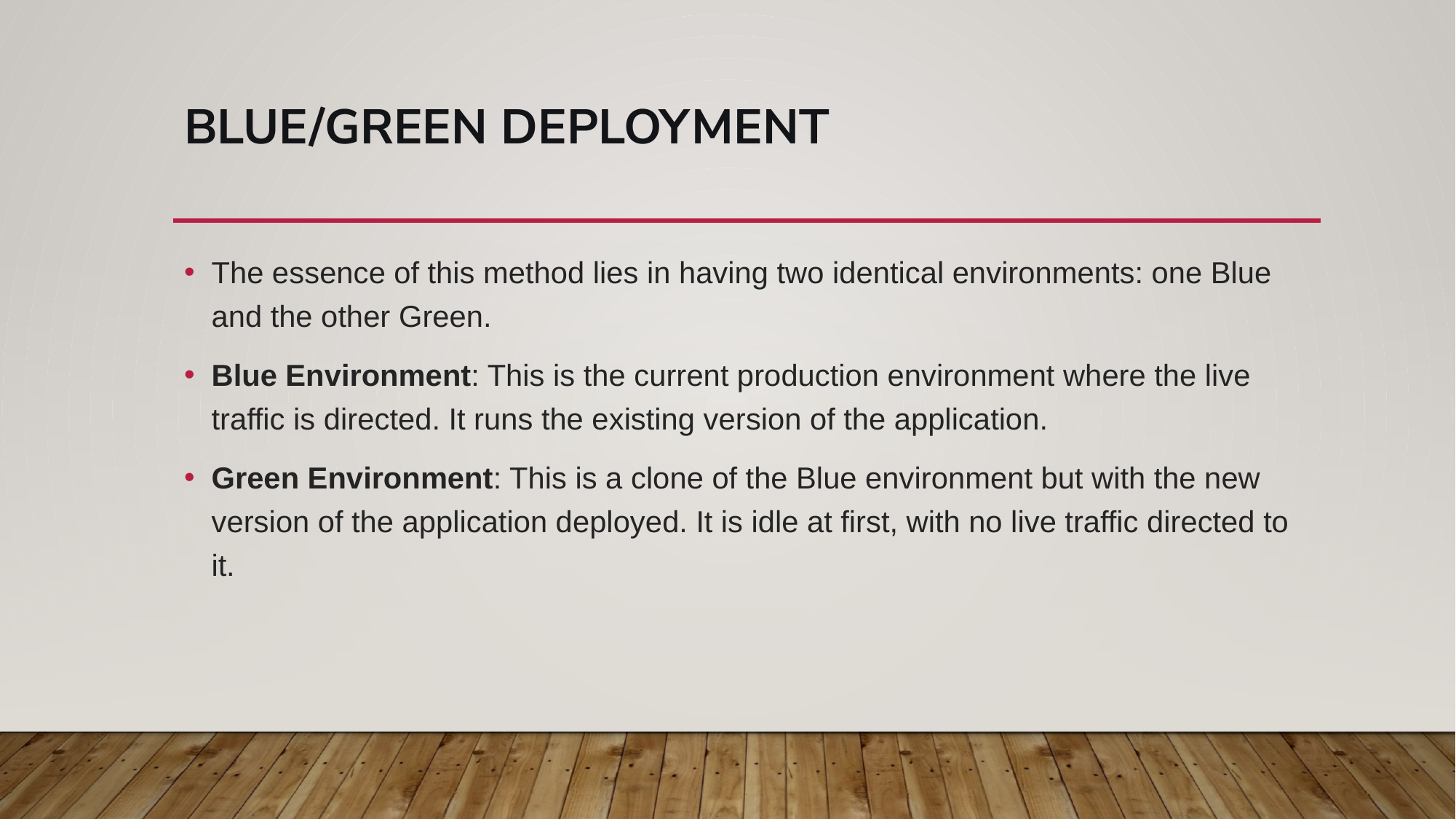

# Blue/Green Deployment
The essence of this method lies in having two identical environments: one Blue and the other Green.
Blue Environment: This is the current production environment where the live traffic is directed. It runs the existing version of the application.
Green Environment: This is a clone of the Blue environment but with the new version of the application deployed. It is idle at first, with no live traffic directed to it.